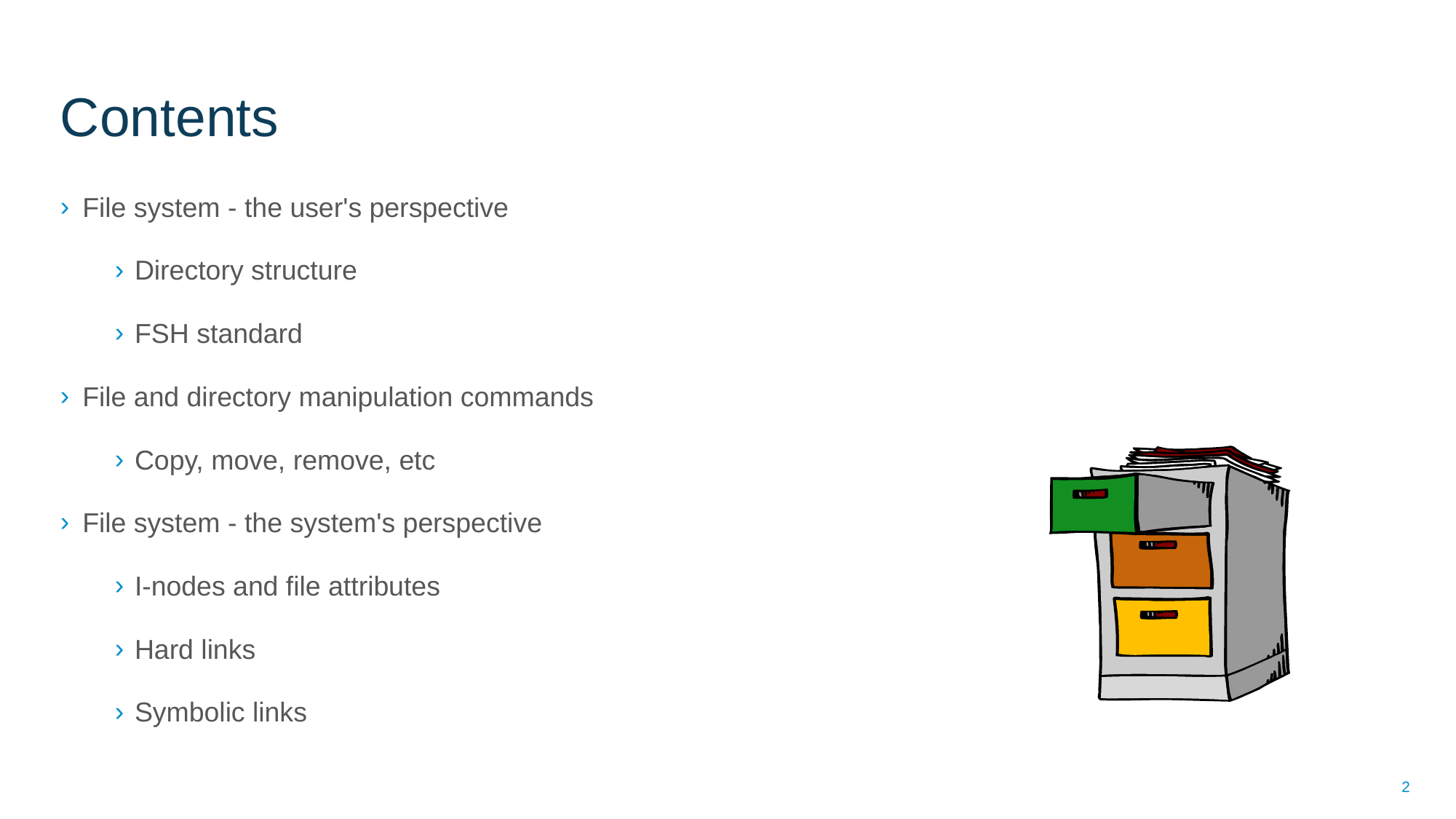

# Contents
File system - the user's perspective
Directory structure
FSH standard
File and directory manipulation commands
Copy, move, remove, etc
File system - the system's perspective
I-nodes and file attributes
Hard links
Symbolic links